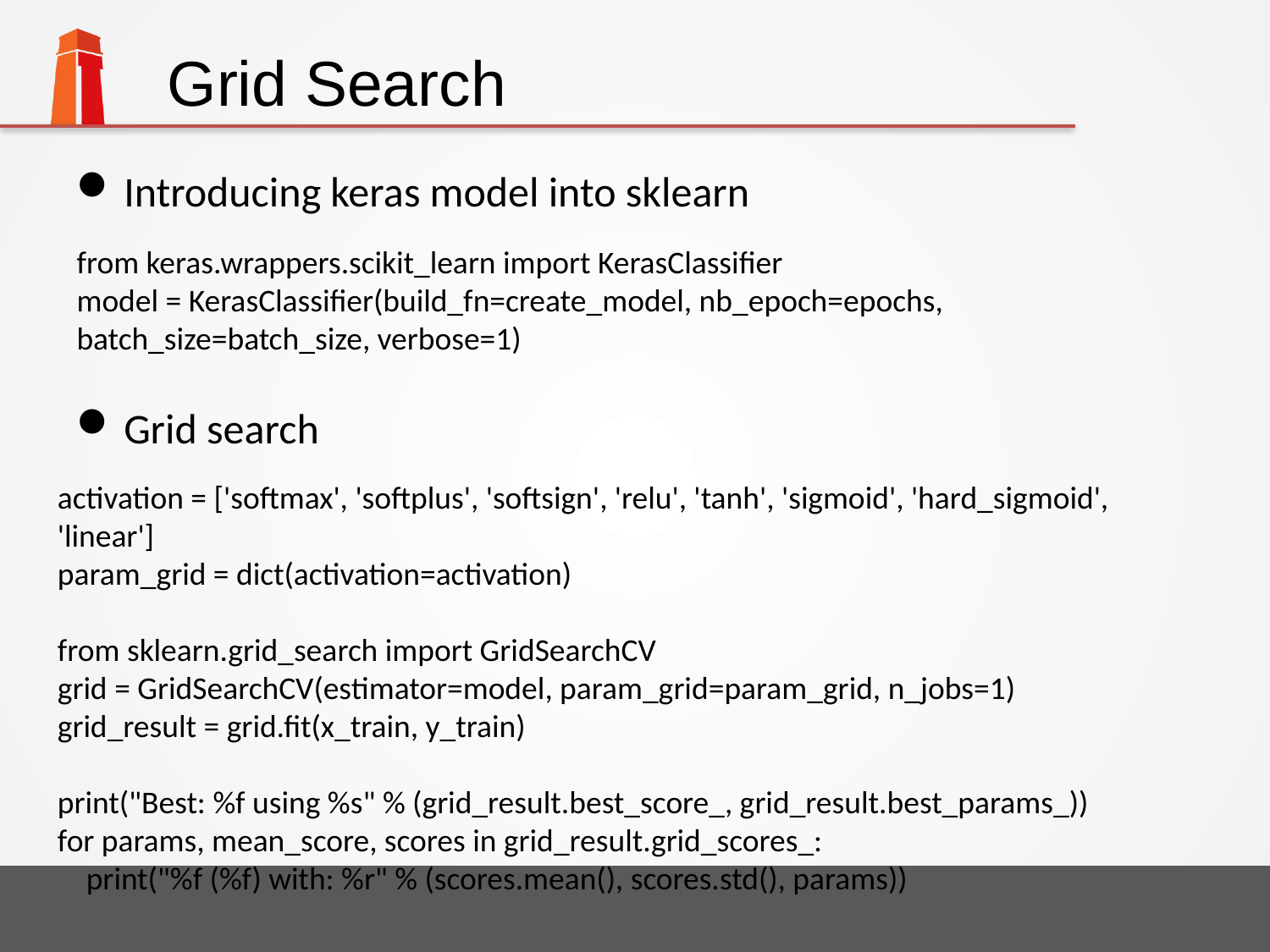

# Grid Search
Introducing keras model into sklearn

Grid search

from keras.wrappers.scikit_learn import KerasClassifier
model = KerasClassifier(build_fn=create_model, nb_epoch=epochs, batch_size=batch_size, verbose=1)
activation = ['softmax', 'softplus', 'softsign', 'relu', 'tanh', 'sigmoid', 'hard_sigmoid', 'linear']
param_grid = dict(activation=activation)

from sklearn.grid_search import GridSearchCV
grid = GridSearchCV(estimator=model, param_grid=param_grid, n_jobs=1)
grid_result = grid.fit(x_train, y_train)

print("Best: %f using %s" % (grid_result.best_score_, grid_result.best_params_))
for params, mean_score, scores in grid_result.grid_scores_:
    print("%f (%f) with: %r" % (scores.mean(), scores.std(), params))